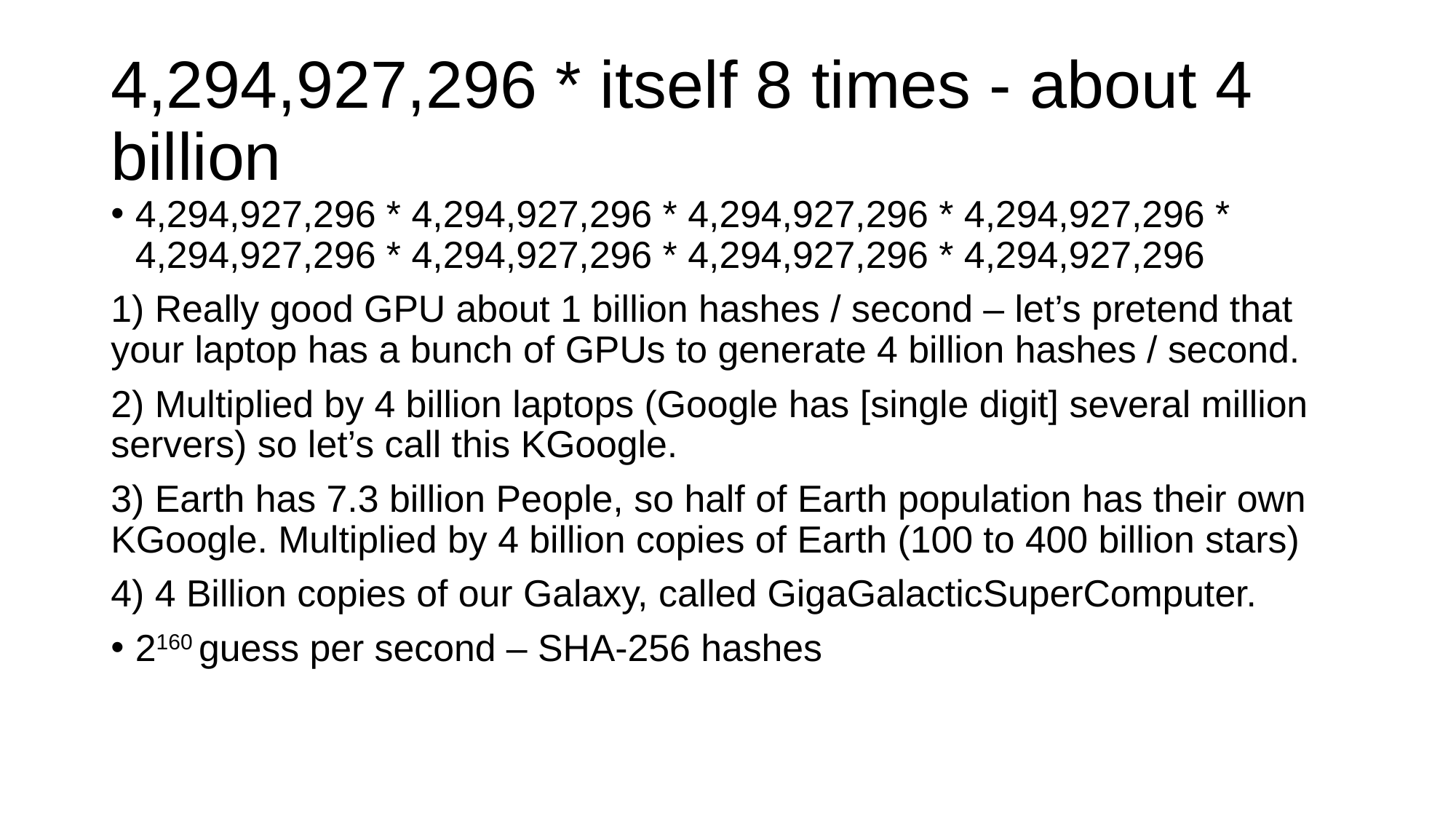

# 4,294,927,296 * itself 8 times - about 4 billion
4,294,927,296 * 4,294,927,296 * 4,294,927,296 * 4,294,927,296 * 4,294,927,296 * 4,294,927,296 * 4,294,927,296 * 4,294,927,296
1) Really good GPU about 1 billion hashes / second – let’s pretend that your laptop has a bunch of GPUs to generate 4 billion hashes / second.
2) Multiplied by 4 billion laptops (Google has [single digit] several million servers) so let’s call this KGoogle.
3) Earth has 7.3 billion People, so half of Earth population has their own KGoogle. Multiplied by 4 billion copies of Earth (100 to 400 billion stars)
4) 4 Billion copies of our Galaxy, called GigaGalacticSuperComputer.
2160 guess per second – SHA-256 hashes